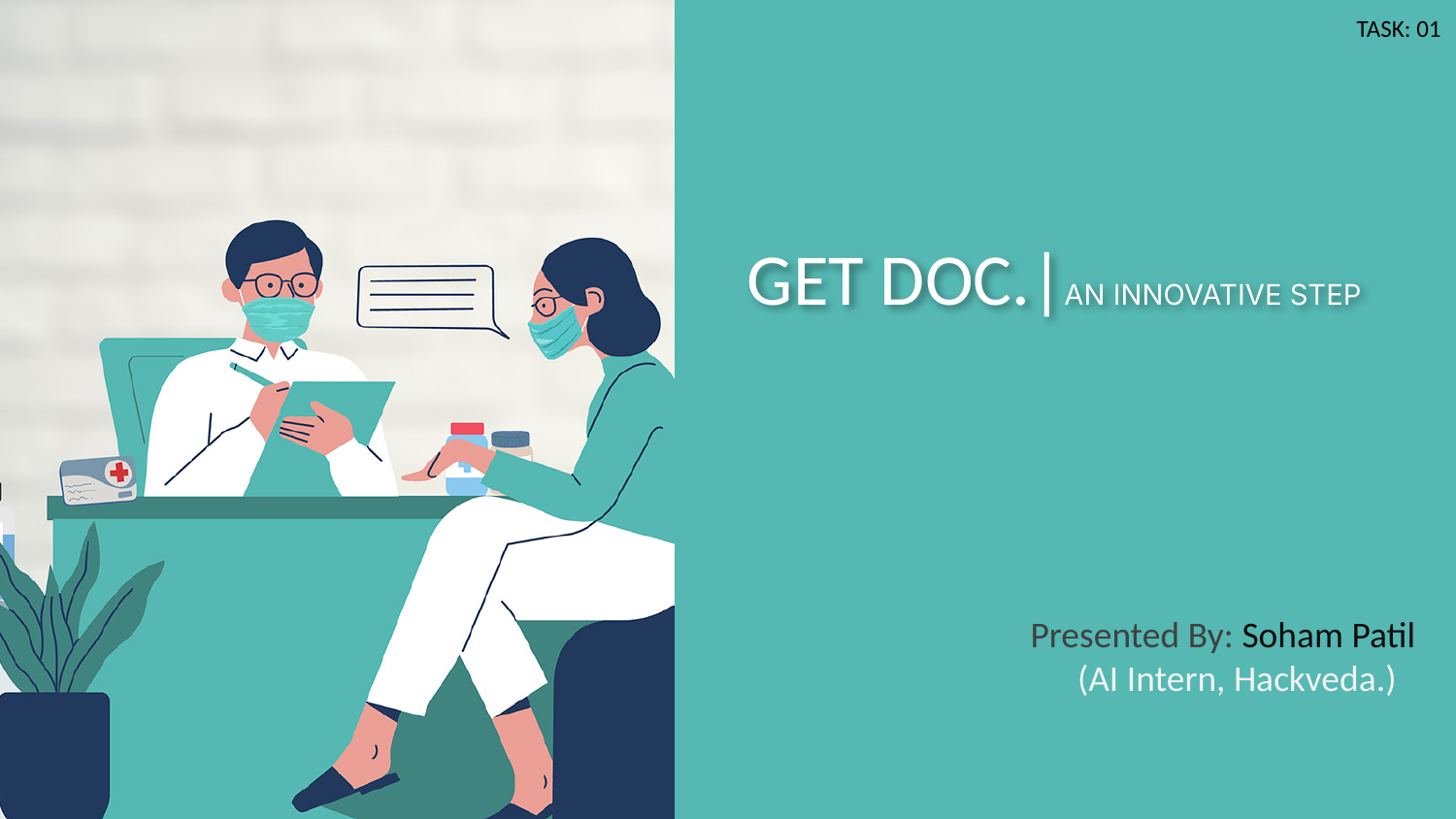

TASK: 01
# GET DOC.|AN INNOVATIVE STEP
Presented By: Soham Patil
(AI Intern, Hackveda.)